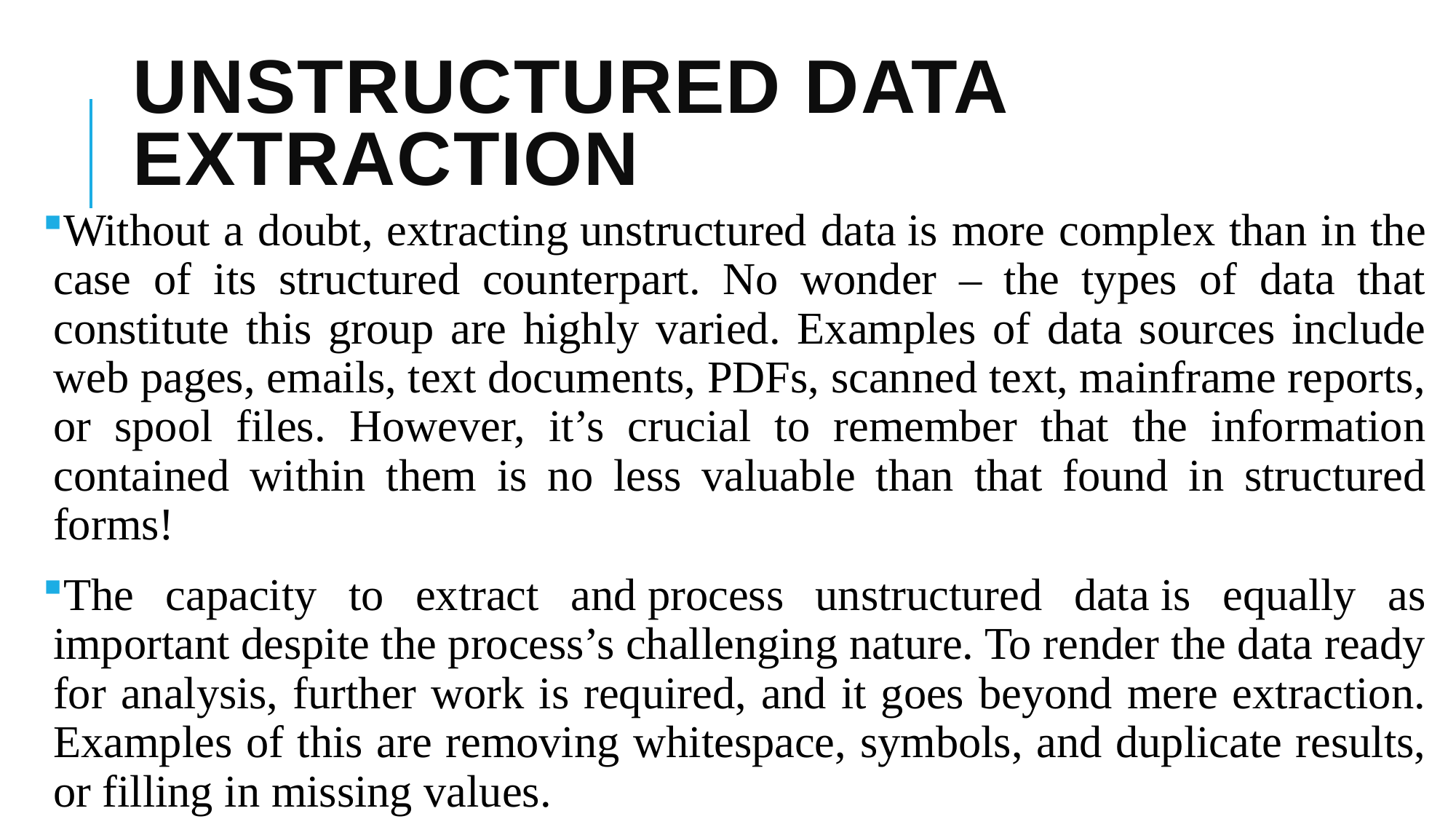

# Unstructured data extraction
Without a doubt, extracting unstructured data is more complex than in the case of its structured counterpart. No wonder – the types of data that constitute this group are highly varied. Examples of data sources include web pages, emails, text documents, PDFs, scanned text, mainframe reports, or spool files. However, it’s crucial to remember that the information contained within them is no less valuable than that found in structured forms!
The capacity to extract and process unstructured data is equally as important despite the process’s challenging nature. To render the data ready for analysis, further work is required, and it goes beyond mere extraction. Examples of this are removing whitespace, symbols, and duplicate results, or filling in missing values.